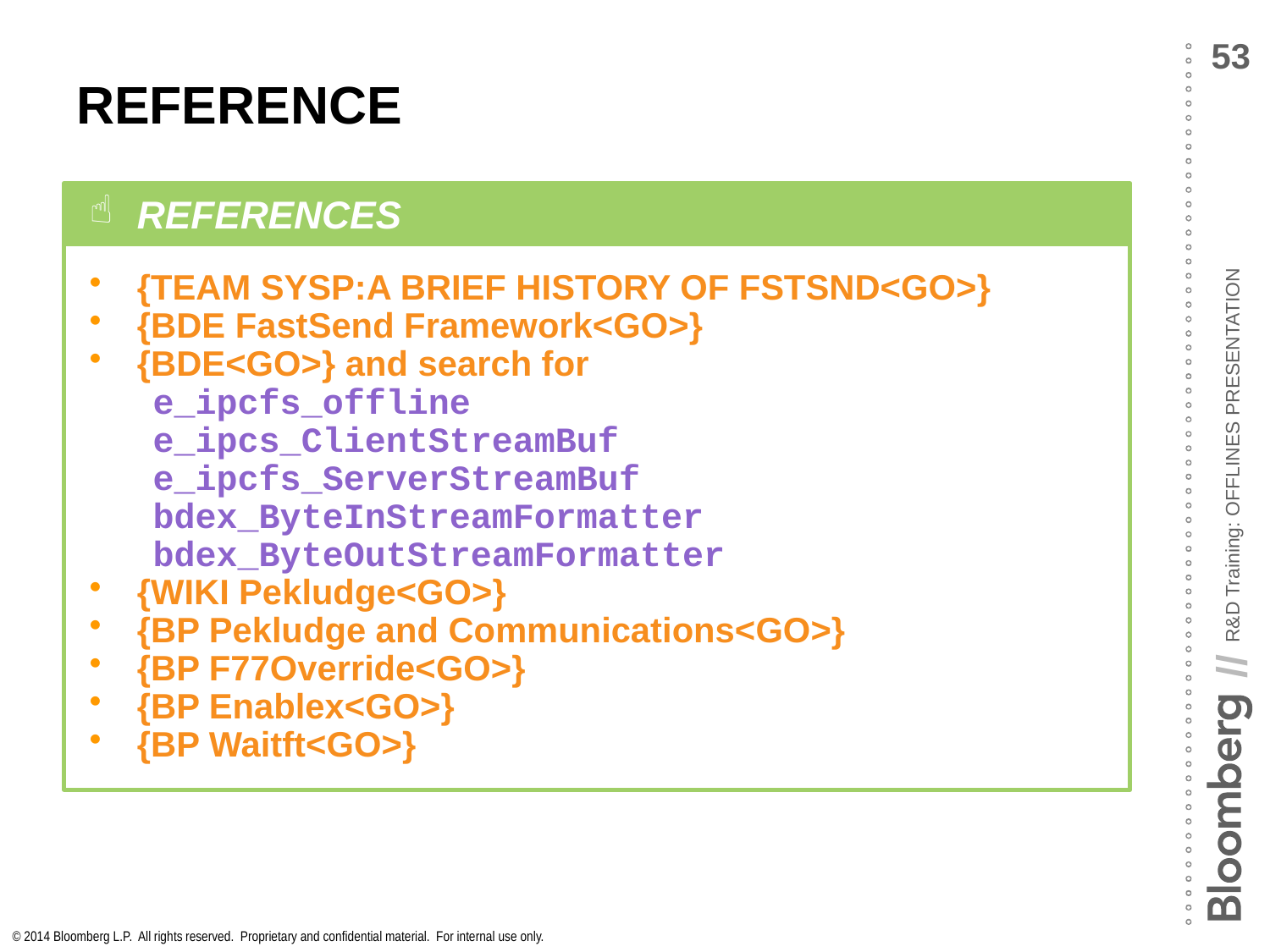

# Reference
References
{TEAM SYSP:A BRIEF HISTORY OF FSTSND<GO>}
{BDE FastSend Framework<GO>}
{BDE<GO>} and search for
e_ipcfs_offline
e_ipcs_ClientStreamBuf
e_ipcfs_ServerStreamBuf
bdex_ByteInStreamFormatter
bdex_ByteOutStreamFormatter
{WIKI Pekludge<GO>}
{BP Pekludge and Communications<GO>}
{BP F77Override<GO>}
{BP Enablex<GO>}
{BP Waitft<GO>}
Reference